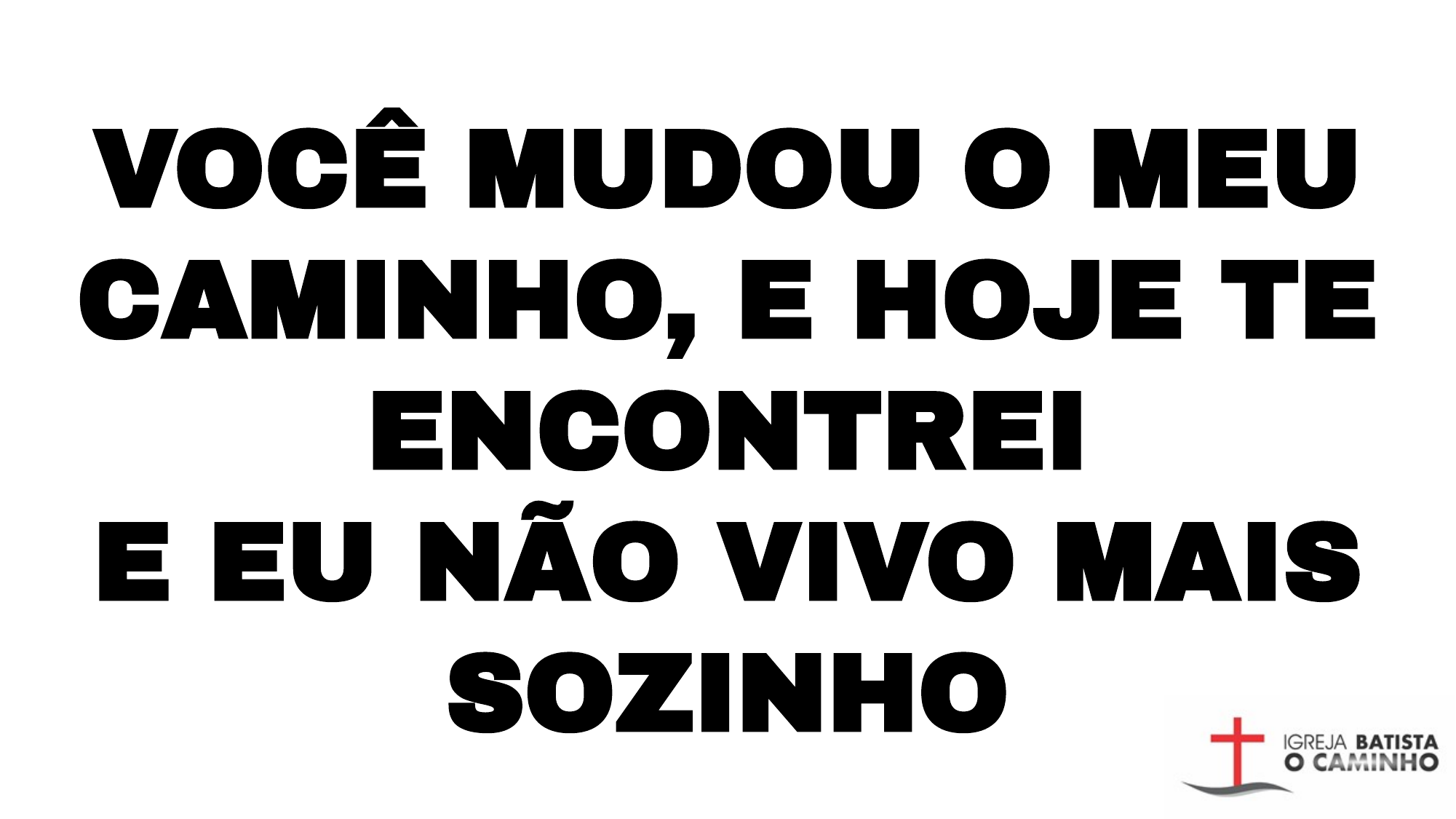

VOCÊ MUDOU O MEU CAMINHO, E HOJE TE ENCONTREI
E EU NÃO VIVO MAIS SOZINHO